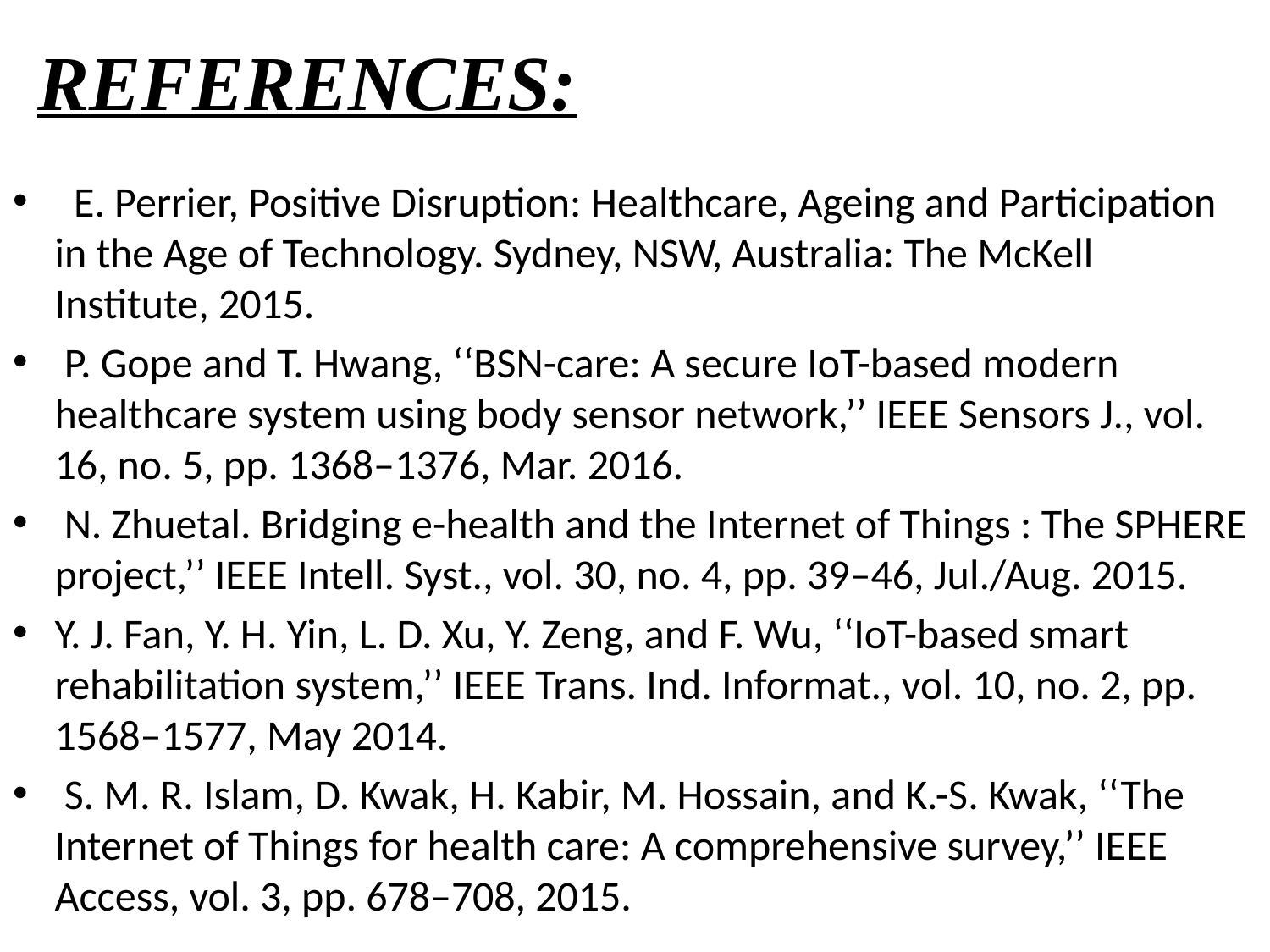

# REFERENCES:
  E. Perrier, Positive Disruption: Healthcare, Ageing and Participation in the Age of Technology. Sydney, NSW, Australia: The McKell Institute, 2015.
 P. Gope and T. Hwang, ‘‘BSN-care: A secure IoT-based modern healthcare system using body sensor network,’’ IEEE Sensors J., vol. 16, no. 5, pp. 1368–1376, Mar. 2016.
 N. Zhuetal. Bridging e-health and the Internet of Things : The SPHERE project,’’ IEEE Intell. Syst., vol. 30, no. 4, pp. 39–46, Jul./Aug. 2015.
Y. J. Fan, Y. H. Yin, L. D. Xu, Y. Zeng, and F. Wu, ‘‘IoT-based smart rehabilitation system,’’ IEEE Trans. Ind. Informat., vol. 10, no. 2, pp. 1568–1577, May 2014.
 S. M. R. Islam, D. Kwak, H. Kabir, M. Hossain, and K.-S. Kwak, ‘‘The Internet of Things for health care: A comprehensive survey,’’ IEEE Access, vol. 3, pp. 678–708, 2015.